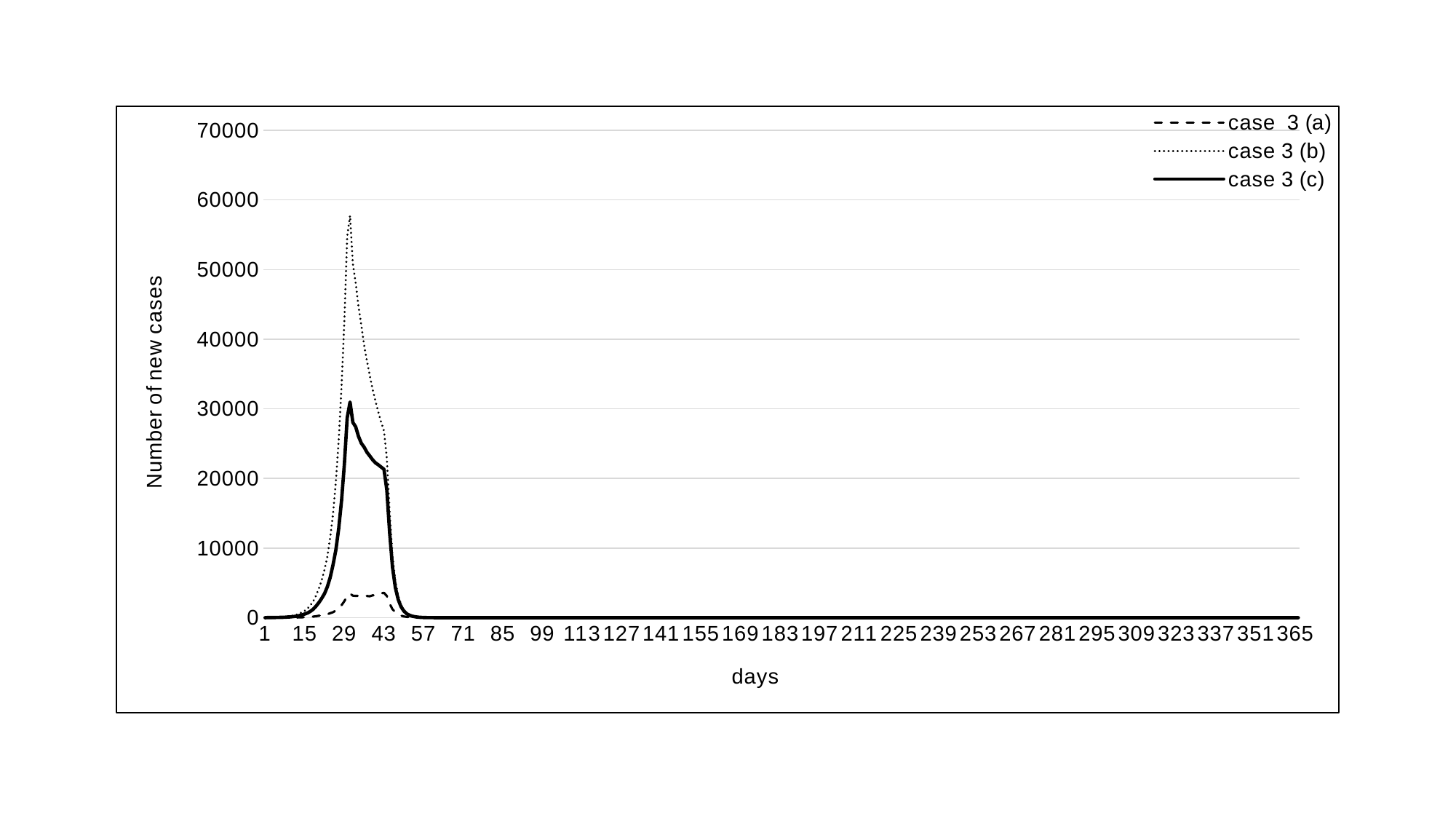

### Chart

| Category | case  3 (a) | case 3 (b) | case 3 (c) |
|---|---|---|---|